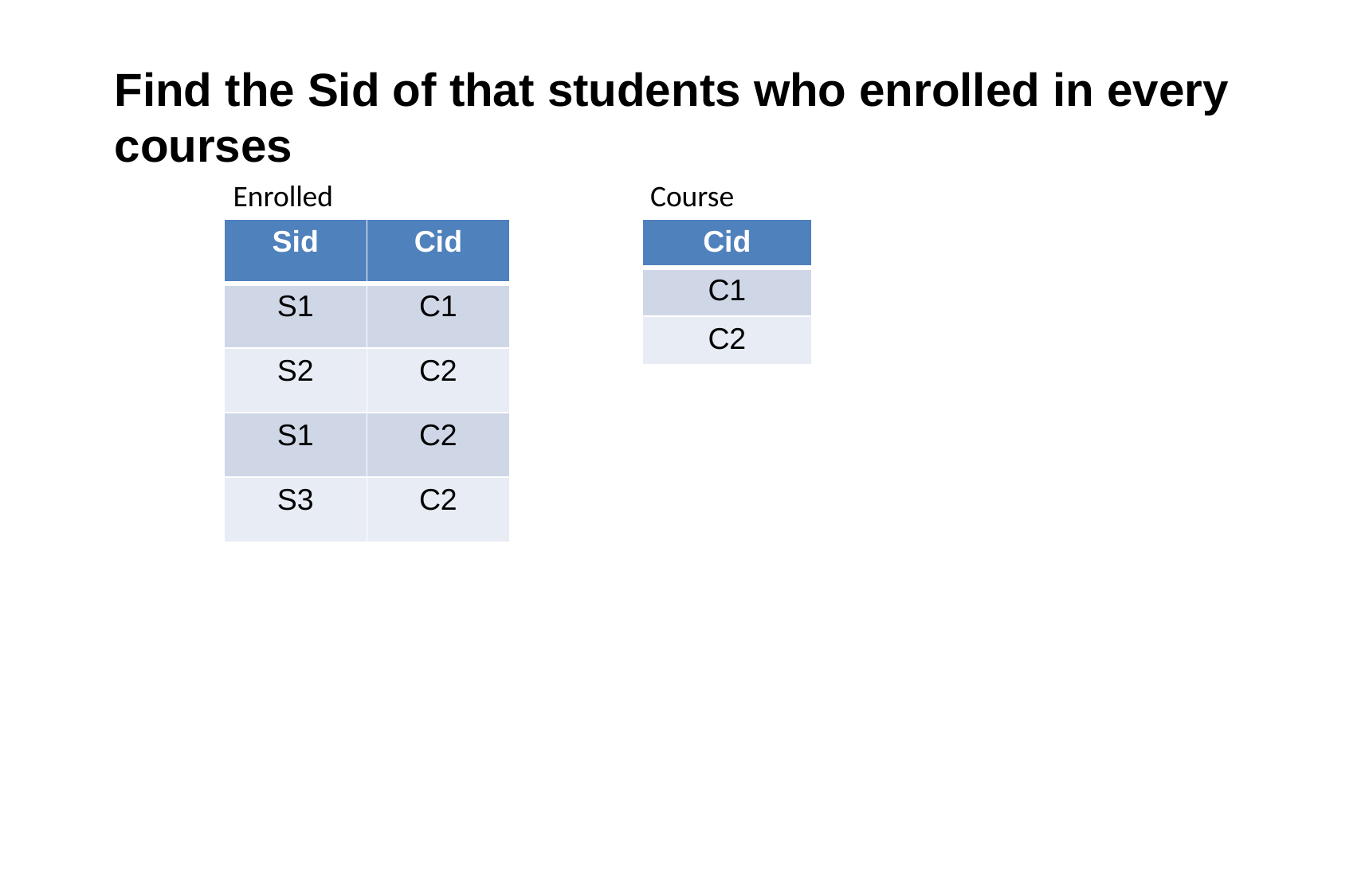

# Find the Sid of that students who enrolled in every courses
Enrolled
Course
| Sid | Cid |
| --- | --- |
| S1 | C1 |
| S2 | C2 |
| S1 | C2 |
| S3 | C2 |
| Cid |
| --- |
| C1 |
| C2 |